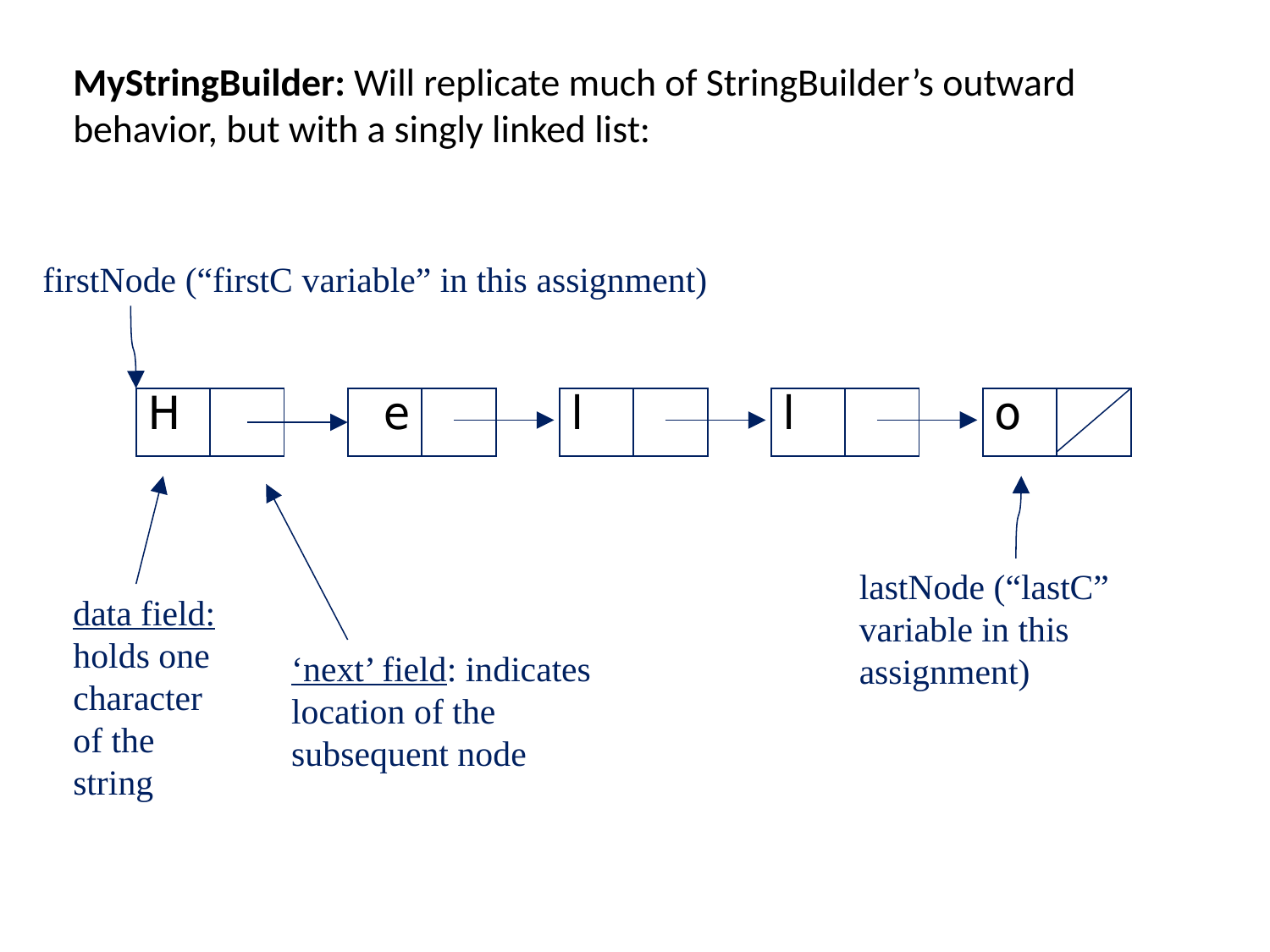

MyStringBuilder: Will replicate much of StringBuilder’s outward behavior, but with a singly linked list:
firstNode (“firstC variable” in this assignment)
| H |  |
| --- | --- |
| ee |  |
| --- | --- |
| l |  |
| --- | --- |
| l |  |
| --- | --- |
| o |  |
| --- | --- |

lastNode (“lastC” variable in this assignment)
data field: holds one character of the string
‘next’ field: indicates location of the subsequent node